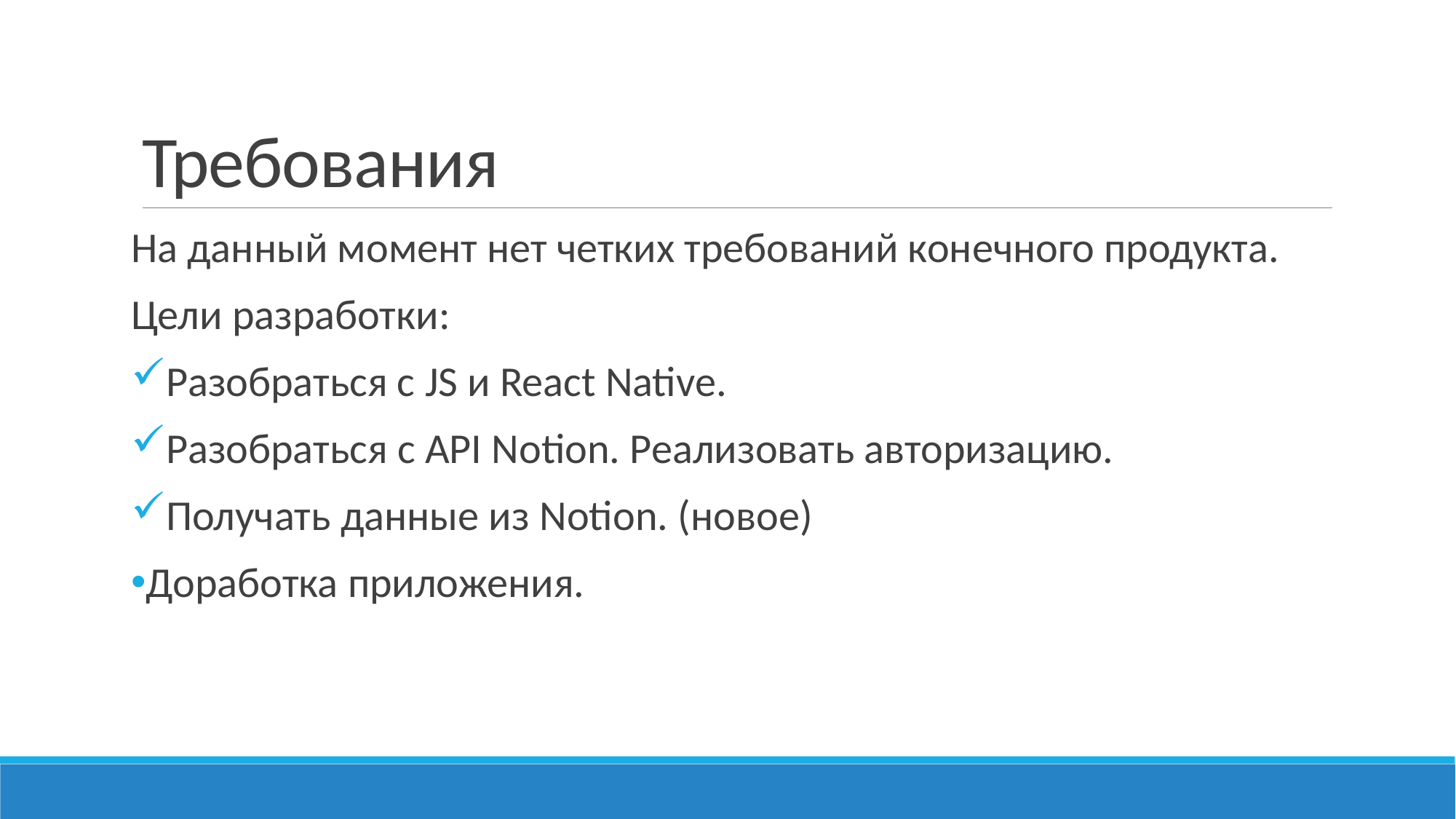

# Требования
На данный момент нет четких требований конечного продукта.
Цели разработки:
Разобраться с JS и React Native.
Разобраться c API Notion. Реализовать авторизацию.
Получать данные из Notion. (новое)
Доработка приложения.